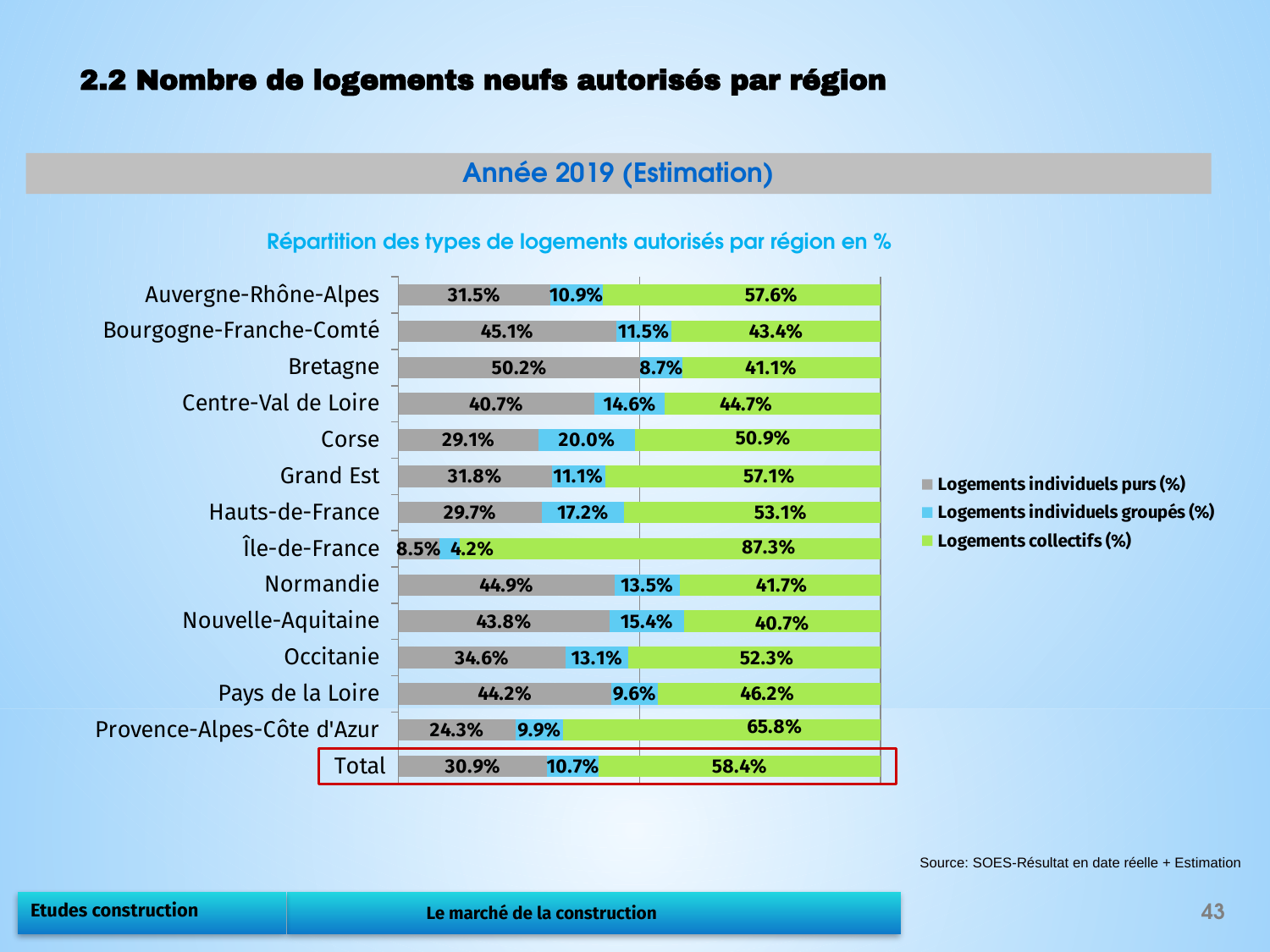

2.2 Nombre de logements neufs autorisés par région
Année 2019 (Estimation)
Répartition des types de logements autorisés par région en %

### Chart

| Category | Logements individuels purs (%) | Logements individuels groupés (%) | Logements collectifs (%) |
|---|---|---|---|
|  Auvergne-Rhône-Alpes  | 0.31456953642384106 | 0.10927152317880795 | 0.5761589403973509 |
|  Bourgogne-Franche-Comté  | 0.45132743362831856 | 0.11504424778761062 | 0.4336283185840708 |
|  Bretagne  | 0.5020746887966805 | 0.08713692946058091 | 0.4107883817427386 |
|  Centre-Val de Loire  | 0.4065040650406504 | 0.14634146341463414 | 0.44715447154471544 |
|  Corse  | 0.2909090909090909 | 0.2 | 0.509090909090909 |
|  Grand Est  | 0.31785714285714284 | 0.11071428571428571 | 0.5714285714285714 |
|  Hauts-de-France  | 0.29707112970711297 | 0.17154811715481172 | 0.5313807531380753 |
|  Île-de-France  | 0.08488372093023255 | 0.04186046511627907 | 0.8732558139534884 |
|  Normandie  | 0.44871794871794873 | 0.1346153846153846 | 0.4166666666666667 |
|  Nouvelle-Aquitaine  | 0.43832599118942733 | 0.15418502202643172 | 0.40748898678414097 |
|  Occitanie  | 0.3463114754098361 | 0.13114754098360656 | 0.5225409836065574 |
|  Pays de la Loire  | 0.44224422442244227 | 0.09570957095709572 | 0.46204620462046203 |
|  Provence-Alpes-Côte d'Azur  | 0.24293785310734464 | 0.09887005649717515 | 0.6581920903954802 |
| Total | 0.3088992974238876 | 0.10679156908665105 | 0.5843091334894613 |
Source: SOES-Résultat en date réelle + Estimation
43